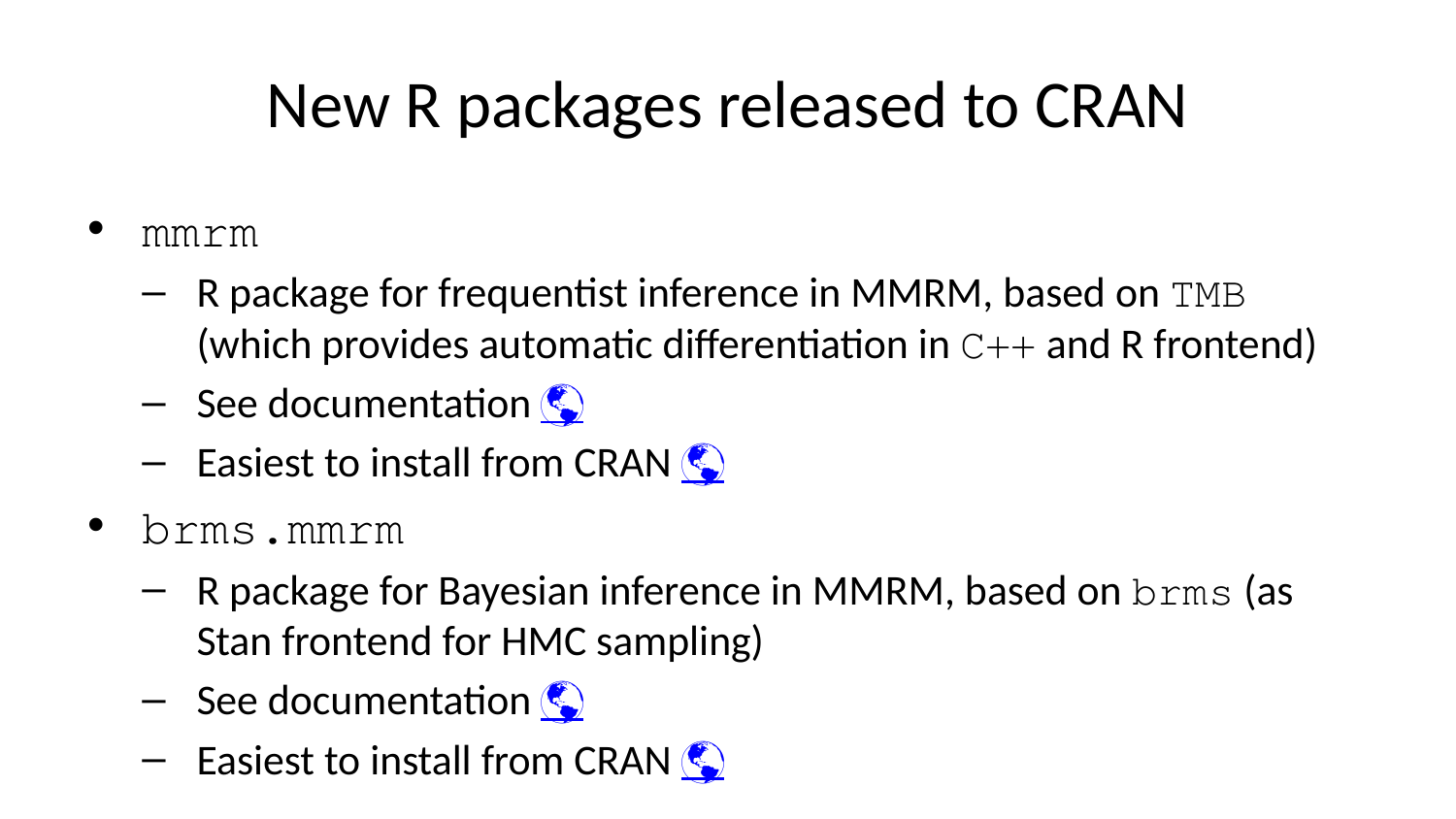

# New R packages released to CRAN
mmrm
R package for frequentist inference in MMRM, based on TMB (which provides automatic differentiation in C++ and R frontend)
See documentation 🌎
Easiest to install from CRAN 🌎
brms.mmrm
R package for Bayesian inference in MMRM, based on brms (as Stan frontend for HMC sampling)
See documentation 🌎
Easiest to install from CRAN 🌎